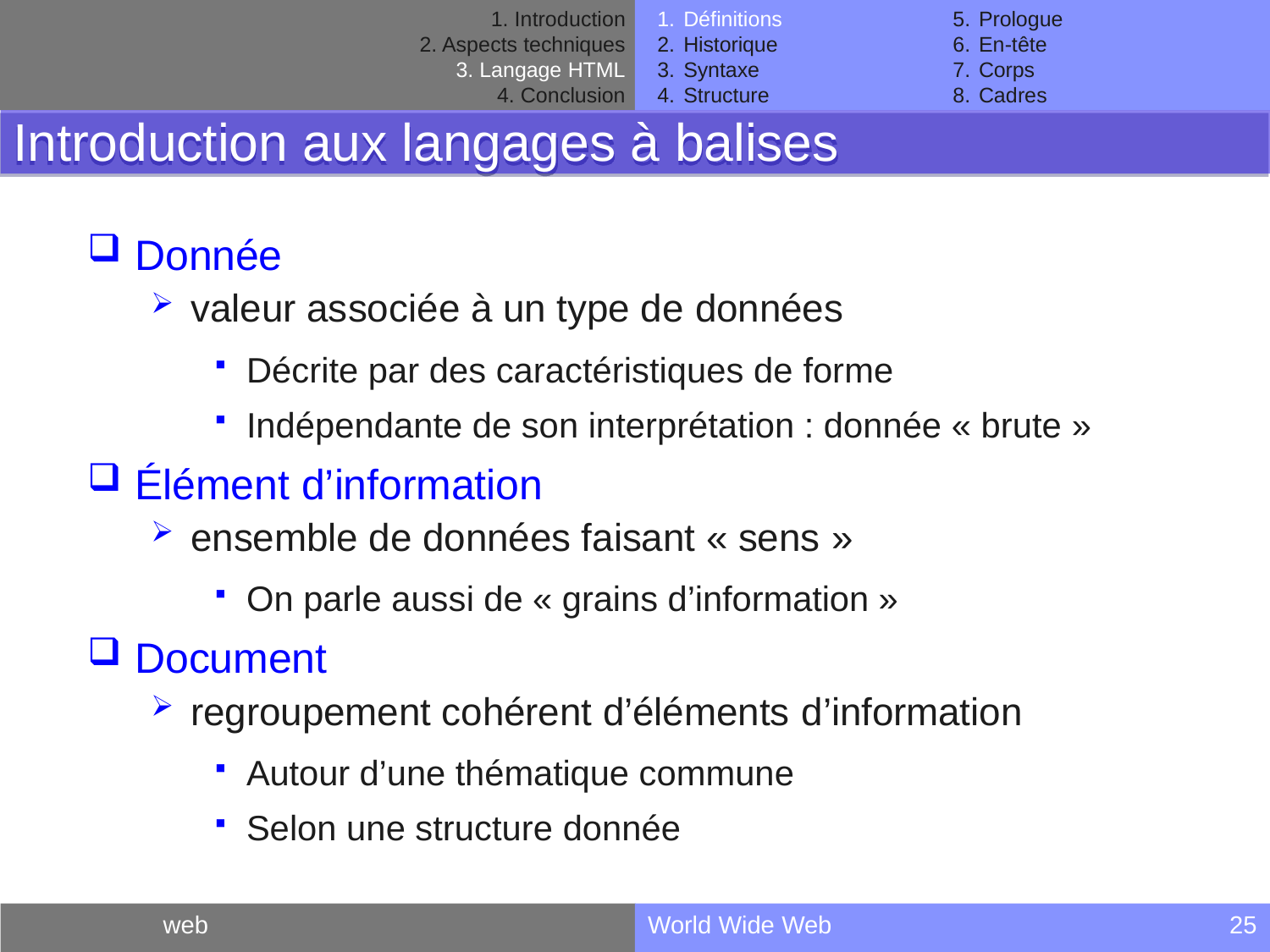

Introduction
Aspects techniques
Langage HTML
Conclusion
Définitions
Historique
Syntaxe
Structure
Prologue
En-tête
Corps
Cadres

Introduction aux langages à balises

Donnée
valeur associée à un type de données
Décrite par des caractéristiques de forme
Indépendante de son interprétation : donnée « brute »
Élément d’information
ensemble de données faisant « sens »
On parle aussi de « grains d’information »
Document
regroupement cohérent d’éléments d’information
Autour d’une thématique commune
Selon une structure donnée

web
World Wide Web
25